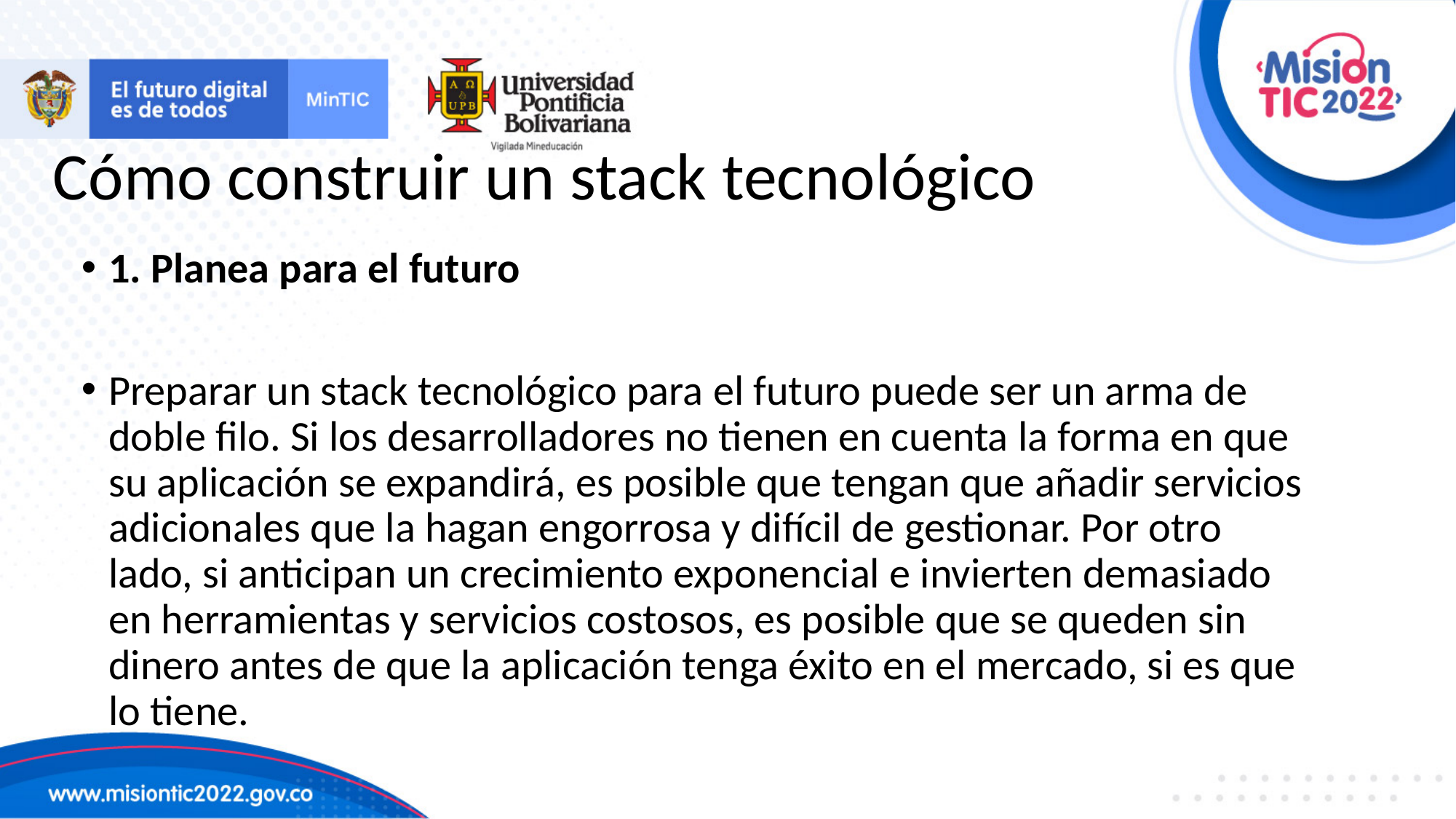

# Cómo construir un stack tecnológico
1. Planea para el futuro

Preparar un stack tecnológico para el futuro puede ser un arma de doble filo. Si los desarrolladores no tienen en cuenta la forma en que su aplicación se expandirá, es posible que tengan que añadir servicios adicionales que la hagan engorrosa y difícil de gestionar. Por otro lado, si anticipan un crecimiento exponencial e invierten demasiado en herramientas y servicios costosos, es posible que se queden sin dinero antes de que la aplicación tenga éxito en el mercado, si es que lo tiene.